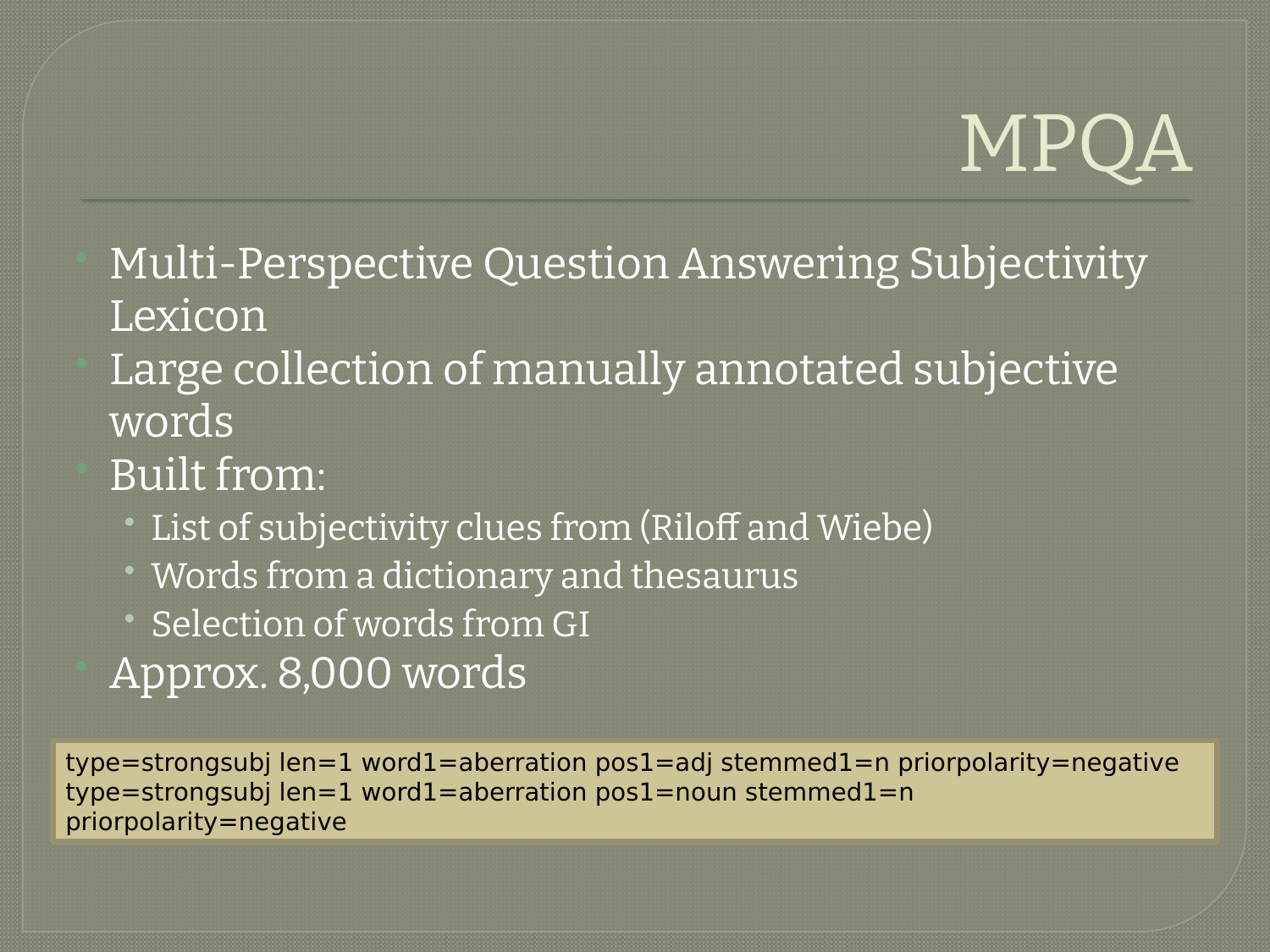

# MPQA
Multi-Perspective Question Answering Subjectivity Lexicon
Large collection of manually annotated subjective words
Built from:
List of subjectivity clues from (Riloff and Wiebe)
Words from a dictionary and thesaurus
Selection of words from GI
Approx. 8,000 words

type=strongsubj len=1 word1=aberration pos1=adj stemmed1=n priorpolarity=negative
type=strongsubj len=1 word1=aberration pos1=noun stemmed1=n priorpolarity=negative